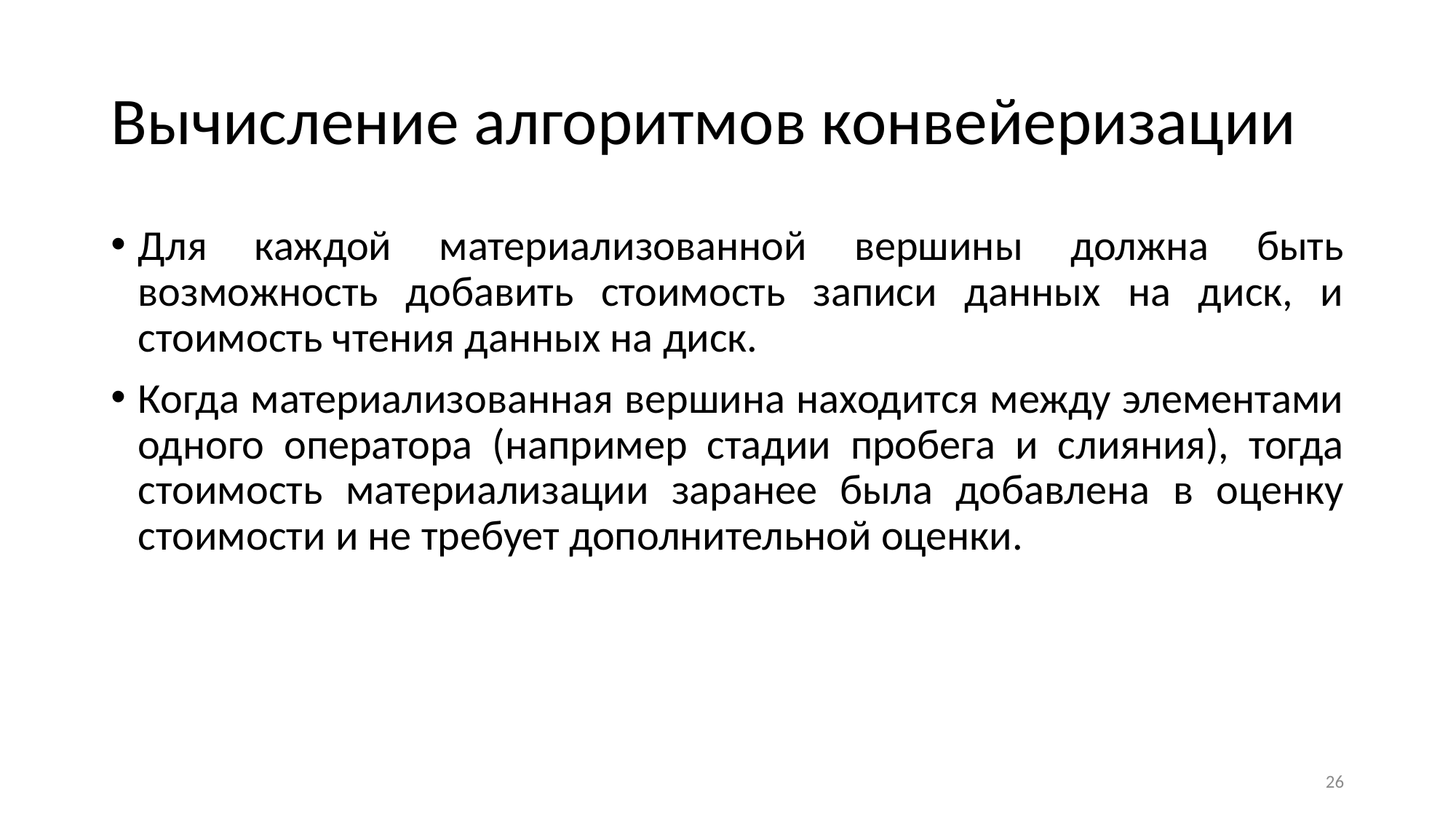

# Вычисление алгоритмов конвейеризации
Для каждой материализованной вершины должна быть возможность добавить стоимость записи данных на диск, и стоимость чтения данных на диск.
Когда материализованная вершина находится между элементами одного оператора (например стадии пробега и слияния), тогда стоимость материализации заранее была добавлена в оценку стоимости и не требует дополнительной оценки.
26